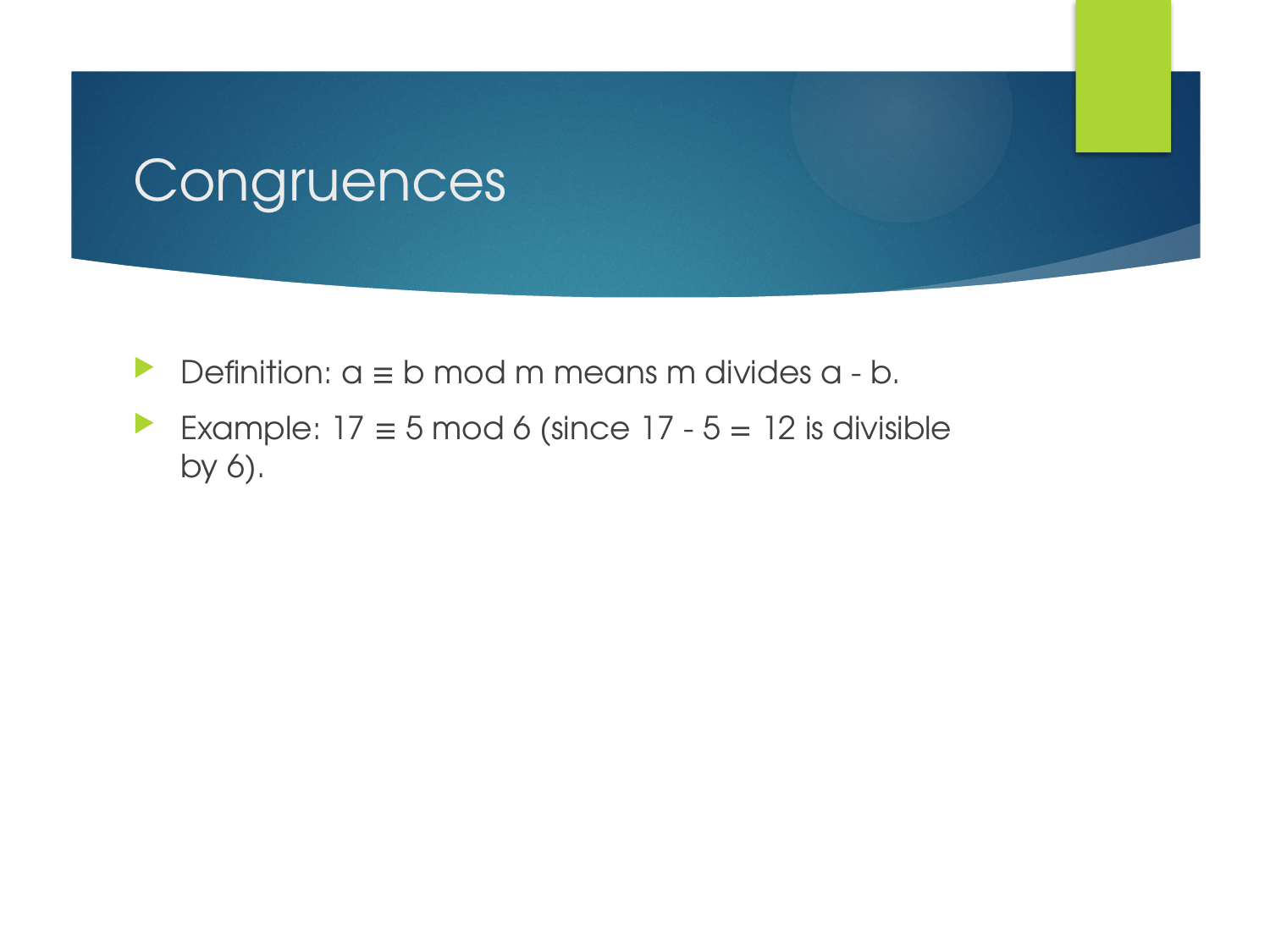

# Congruences
Definition: a ≡ b mod m means m divides a - b.
Example: 17 ≡ 5 mod 6 (since 17 - 5 = 12 is divisible by 6).